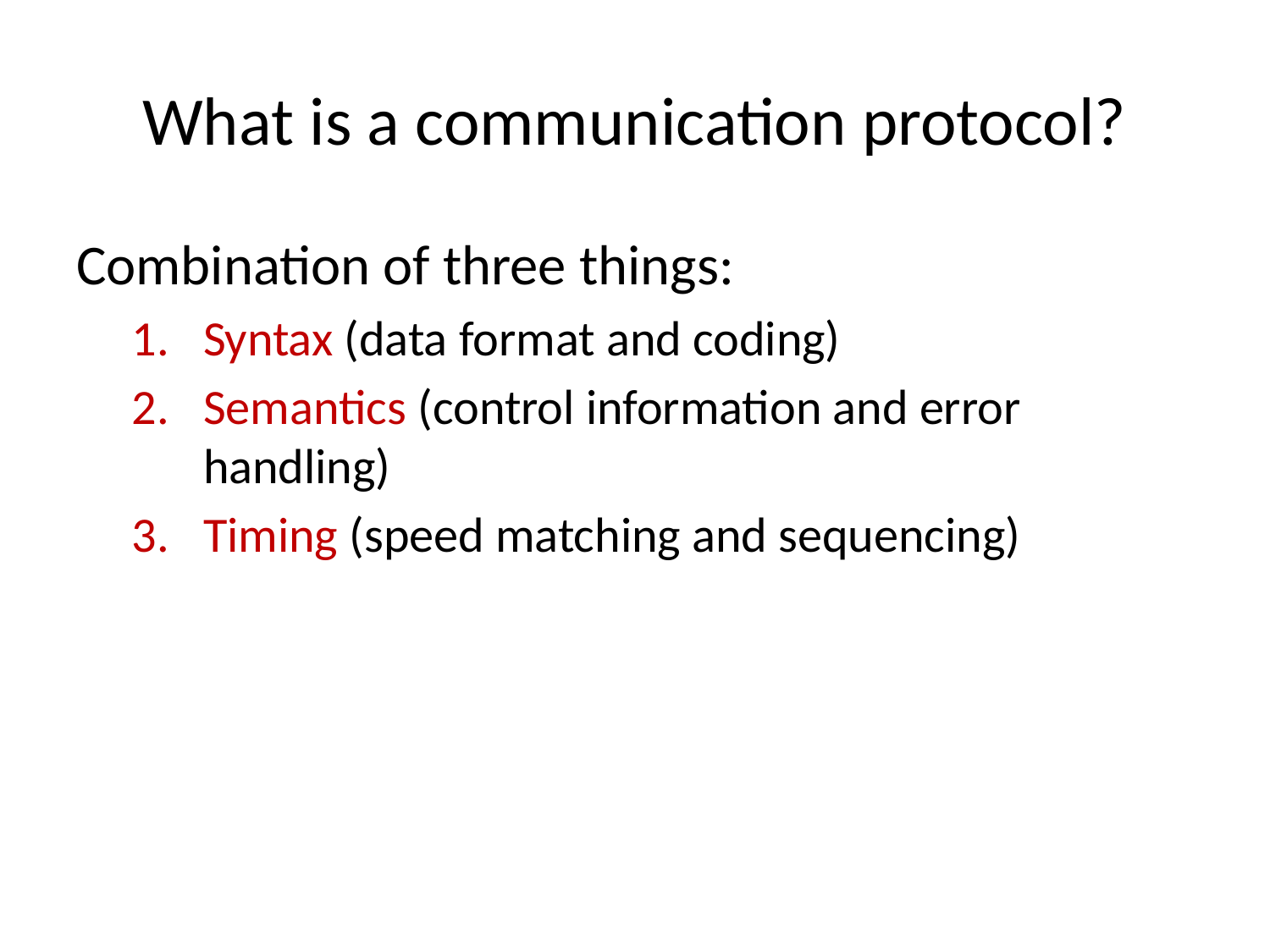

# What is a communication protocol?
Combination of three things:
Syntax (data format and coding)
Semantics (control information and error handling)
Timing (speed matching and sequencing)